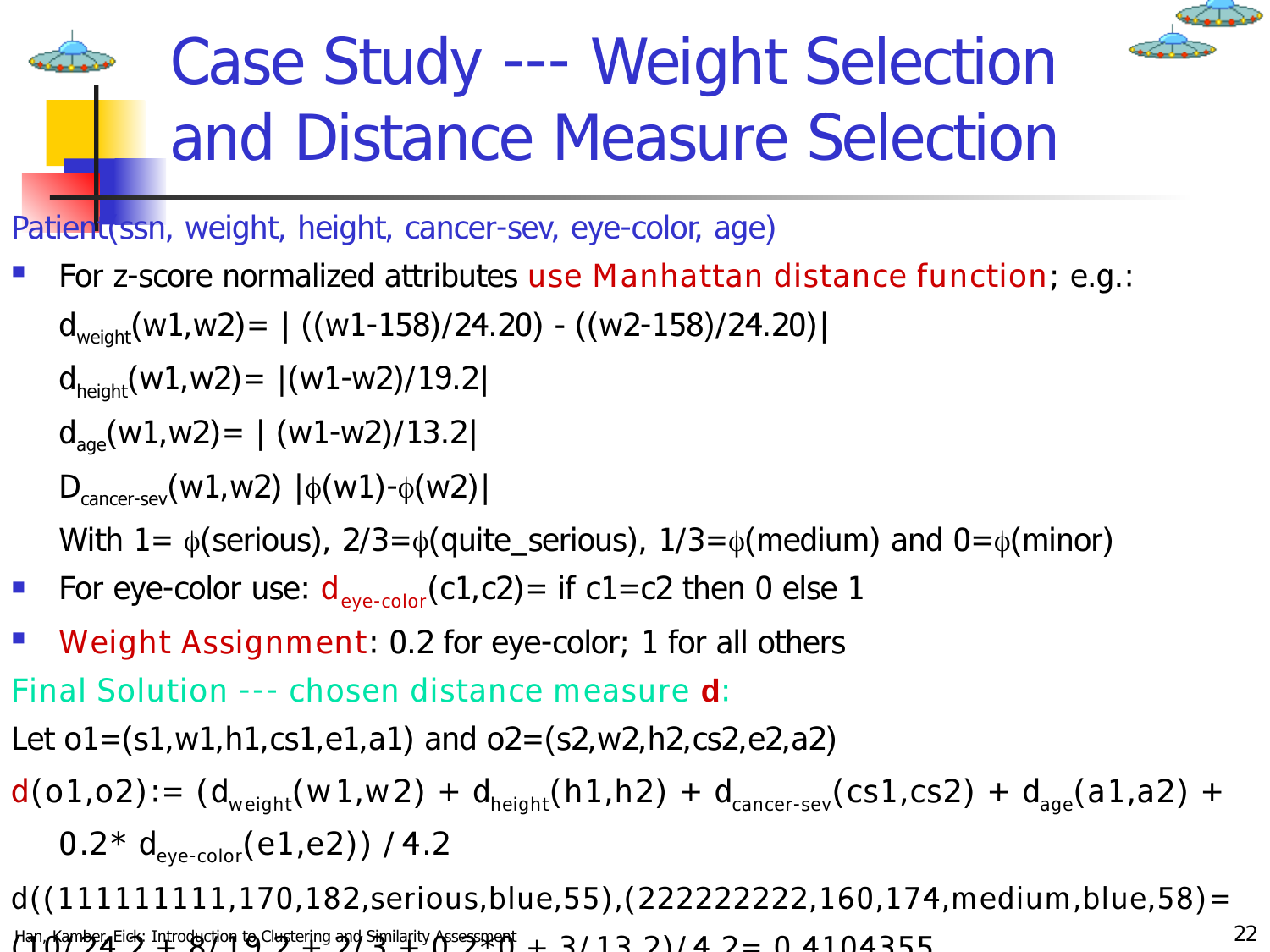

# Case Study --- Weight Selection and Distance Measure Selection
Patient(ssn, weight, height, cancer-sev, eye-color, age)
For z-score normalized attributes use Manhattan distance function; e.g.:
dweight(w1,w2)= | ((w1-158)/24.20) − ((w2-158)/24.20)|
dheight(w1,w2)= |(w1-w2)/19.2|
dage(w1,w2)= | (w1-w2)/13.2|
Dcancer-sev(w1,w2) |φ(w1)-φ(w2)|
With 1= φ(serious), 2/3=φ(quite_serious), 1/3=φ(medium) and 0=φ(minor)
For eye-color use: deye-color(c1,c2)= if c1=c2 then 0 else 1
Weight Assignment: 0.2 for eye-color; 1 for all others
Final Solution --- chosen distance measure d:
Let o1=(s1,w1,h1,cs1,e1,a1) and o2=(s2,w2,h2,cs2,e2,a2)
d(o1,o2):= (dweight(w1,w2) + dheight(h1,h2) + dcancer-sev(cs1,cs2) + dage(a1,a2) + 0.2* deye-color(e1,e2)) /4.2
d((111111111,170,182,serious,blue,55),(222222222,160,174,medium,blue,58)=
(10/24.2 + 8/19.2 + 2/3 + 0.2*0 + 3/13.2)/4.2= 0.4104355

22